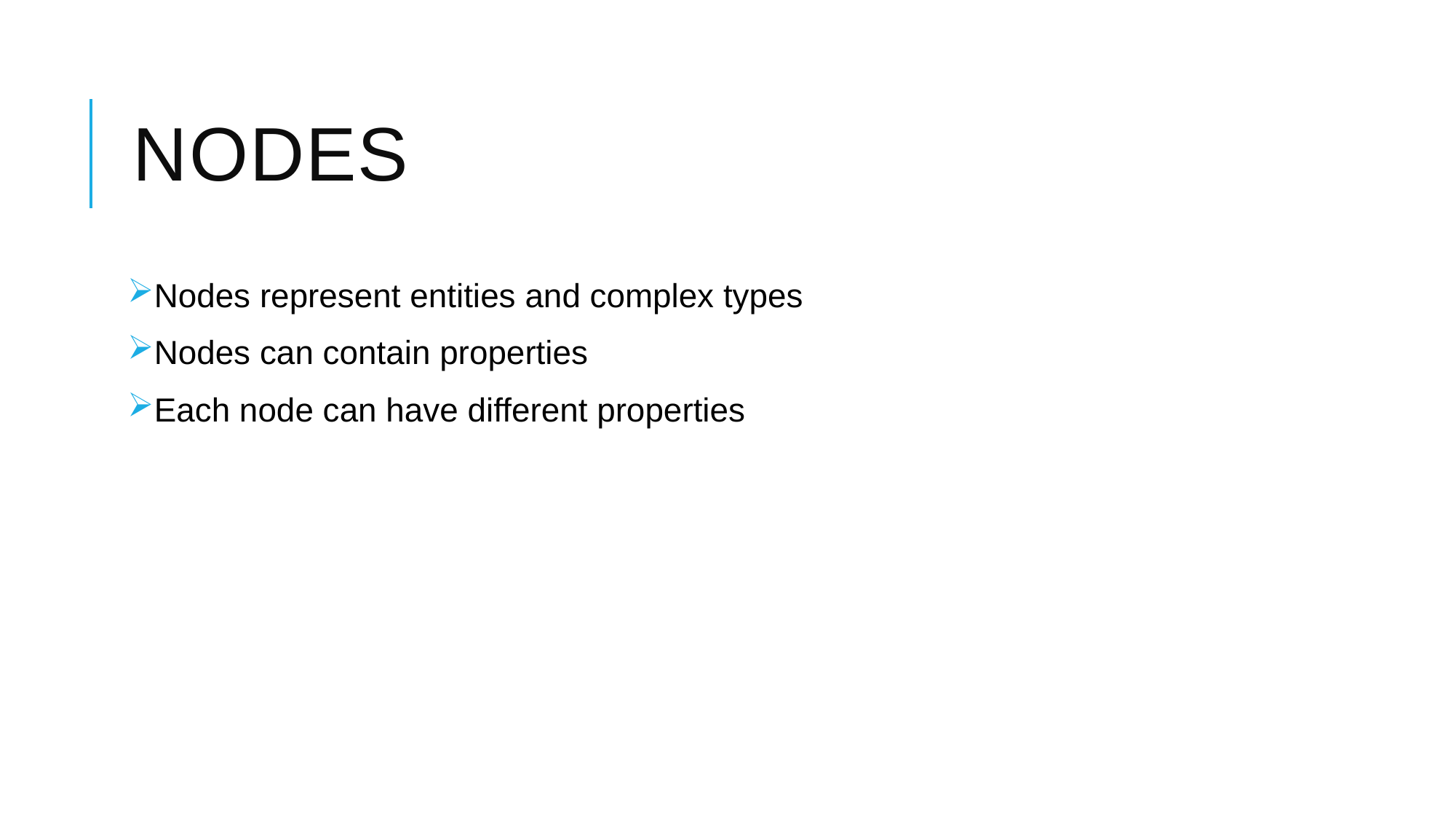

# Nodes
Nodes represent entities and complex types
Nodes can contain properties
Each node can have different properties